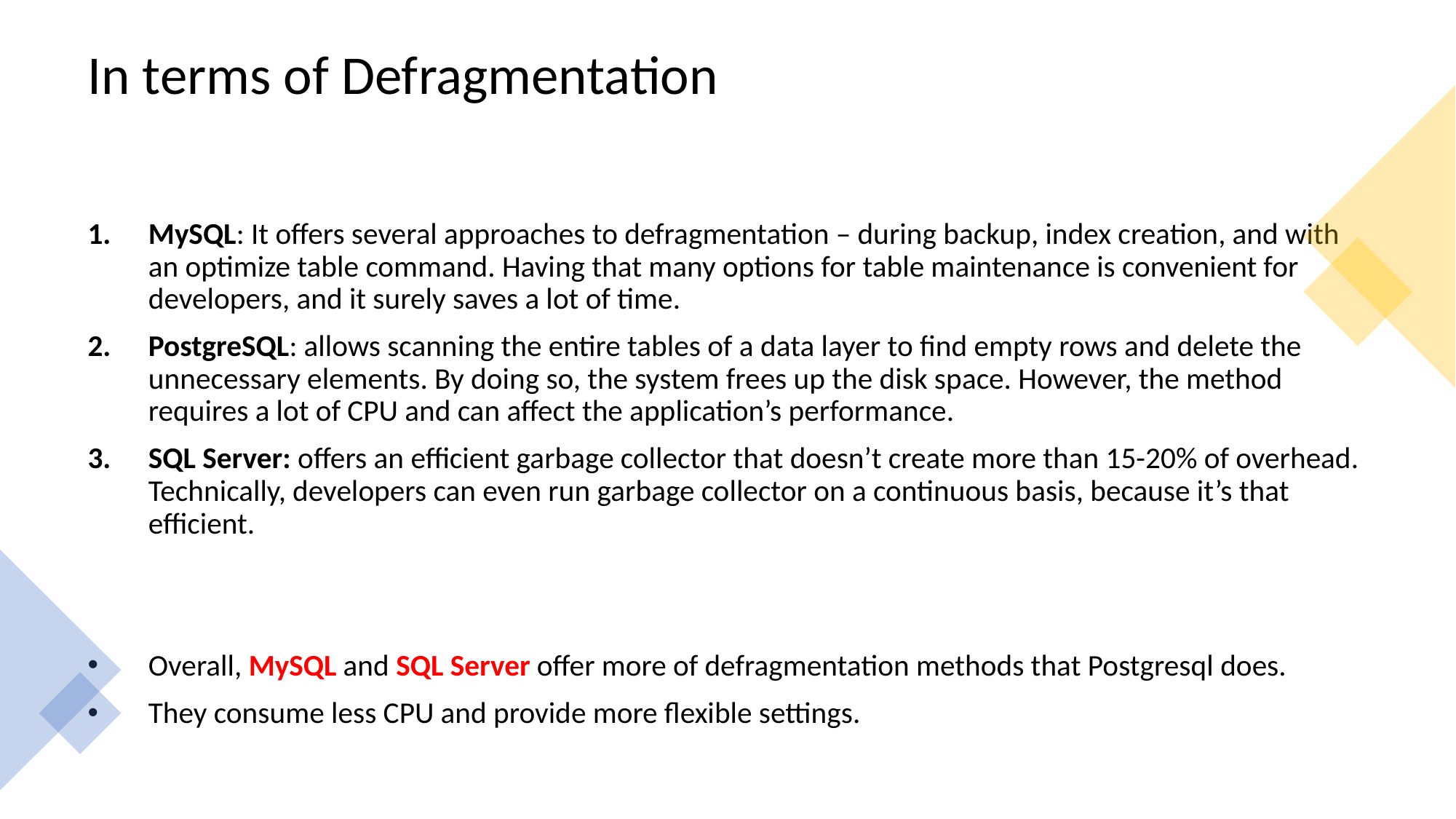

# In terms of Defragmentation

MySQL: It offers several approaches to defragmentation – during backup, index creation, and with an optimize table command. Having that many options for table maintenance is convenient for developers, and it surely saves a lot of time.
PostgreSQL: allows scanning the entire tables of a data layer to find empty rows and delete the unnecessary elements. By doing so, the system frees up the disk space. However, the method requires a lot of CPU and can affect the application’s performance.
SQL Server: offers an efficient garbage collector that doesn’t create more than 15-20% of overhead. Technically, developers can even run garbage collector on a continuous basis, because it’s that efficient.

Overall, MySQL and SQL Server offer more of defragmentation methods that Postgresql does.
They consume less CPU and provide more flexible settings.